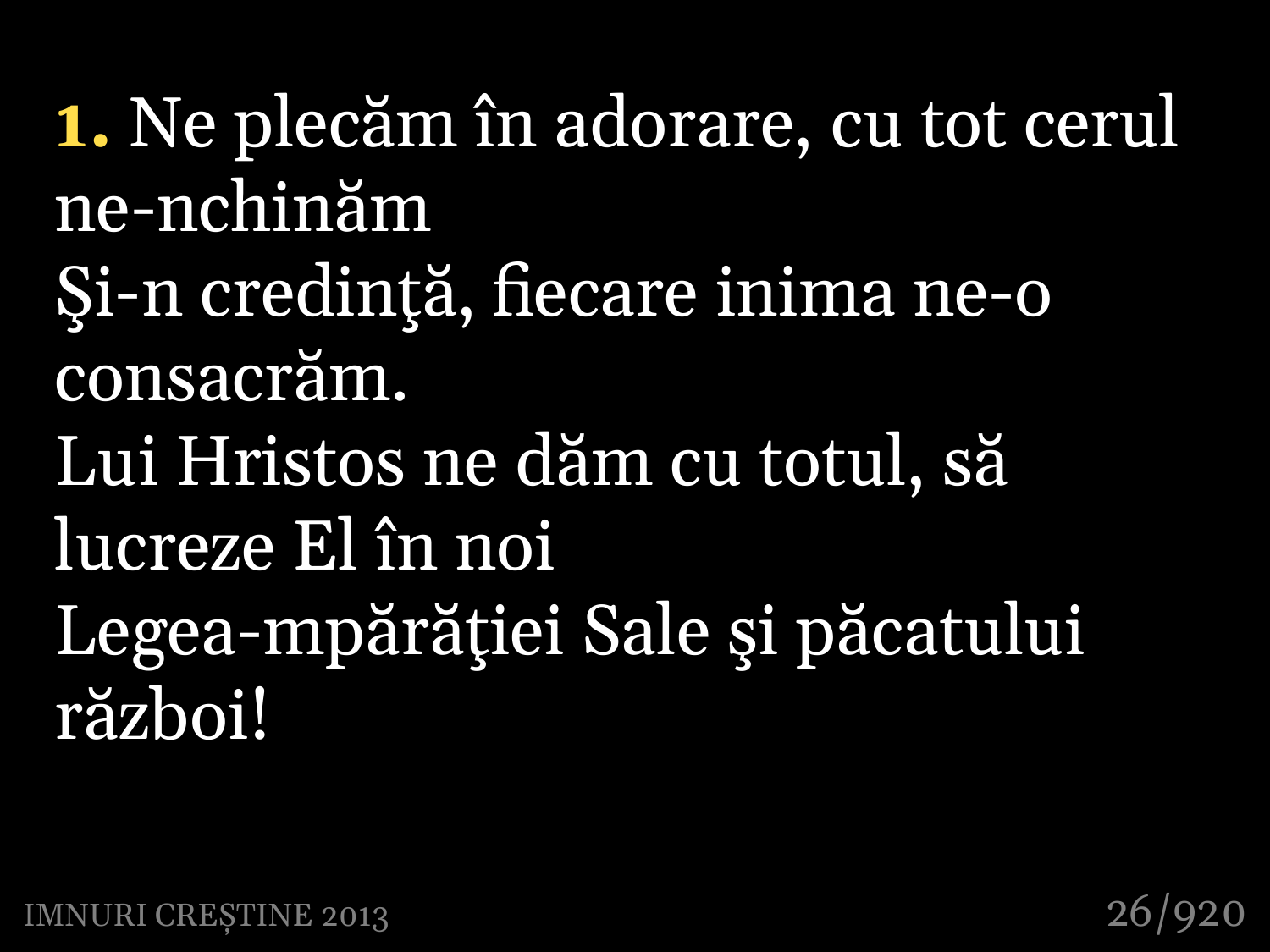

1. Ne plecăm în adorare, cu tot cerul ne-nchinăm
Şi-n credinţă, fiecare inima ne-o consacrăm.
Lui Hristos ne dăm cu totul, să lucreze El în noi
Legea-mpărăţiei Sale şi păcatului război!
26/920
IMNURI CREȘTINE 2013